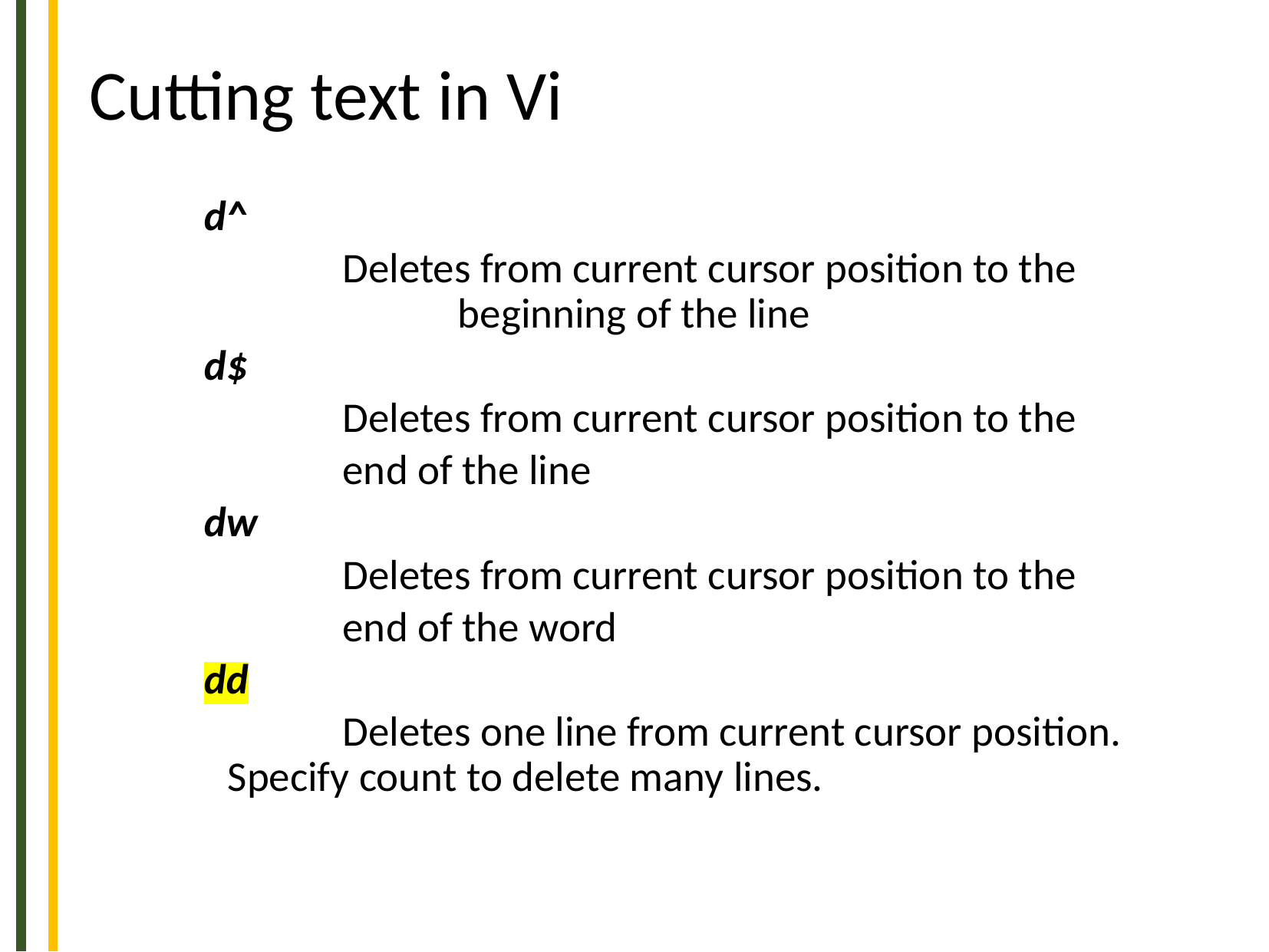

# Cutting text in Vi
d^
		Deletes from current cursor position to the 			beginning of the line
d$
		Deletes from current cursor position to the
		end of the line
dw
		Deletes from current cursor position to the
		end of the word
dd
		Deletes one line from current cursor position.  	Specify count to delete many lines.